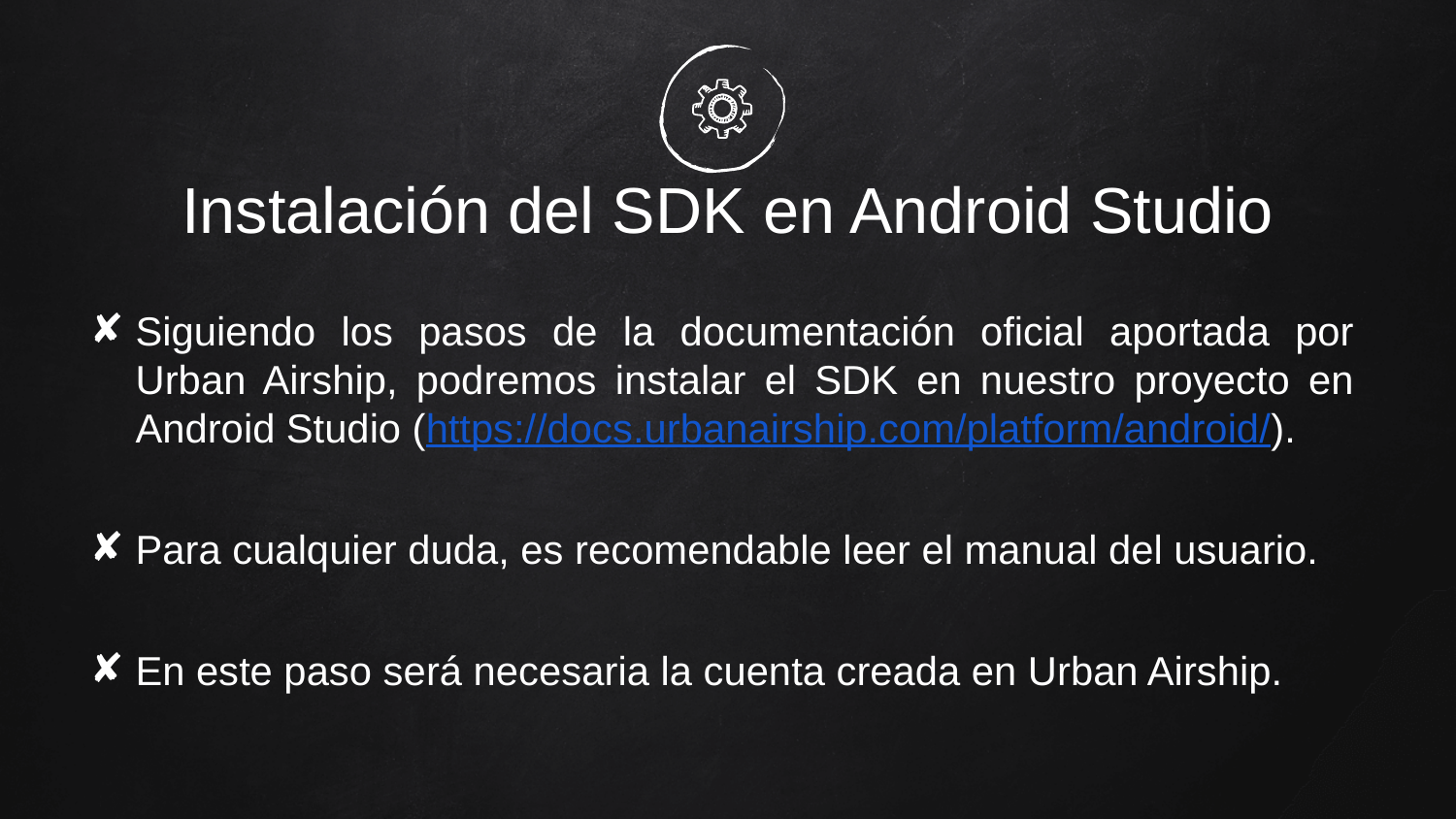

# Instalación del SDK en Android Studio
Siguiendo los pasos de la documentación oficial aportada por Urban Airship, podremos instalar el SDK en nuestro proyecto en Android Studio (https://docs.urbanairship.com/platform/android/).

Para cualquier duda, es recomendable leer el manual del usuario.

En este paso será necesaria la cuenta creada en Urban Airship.